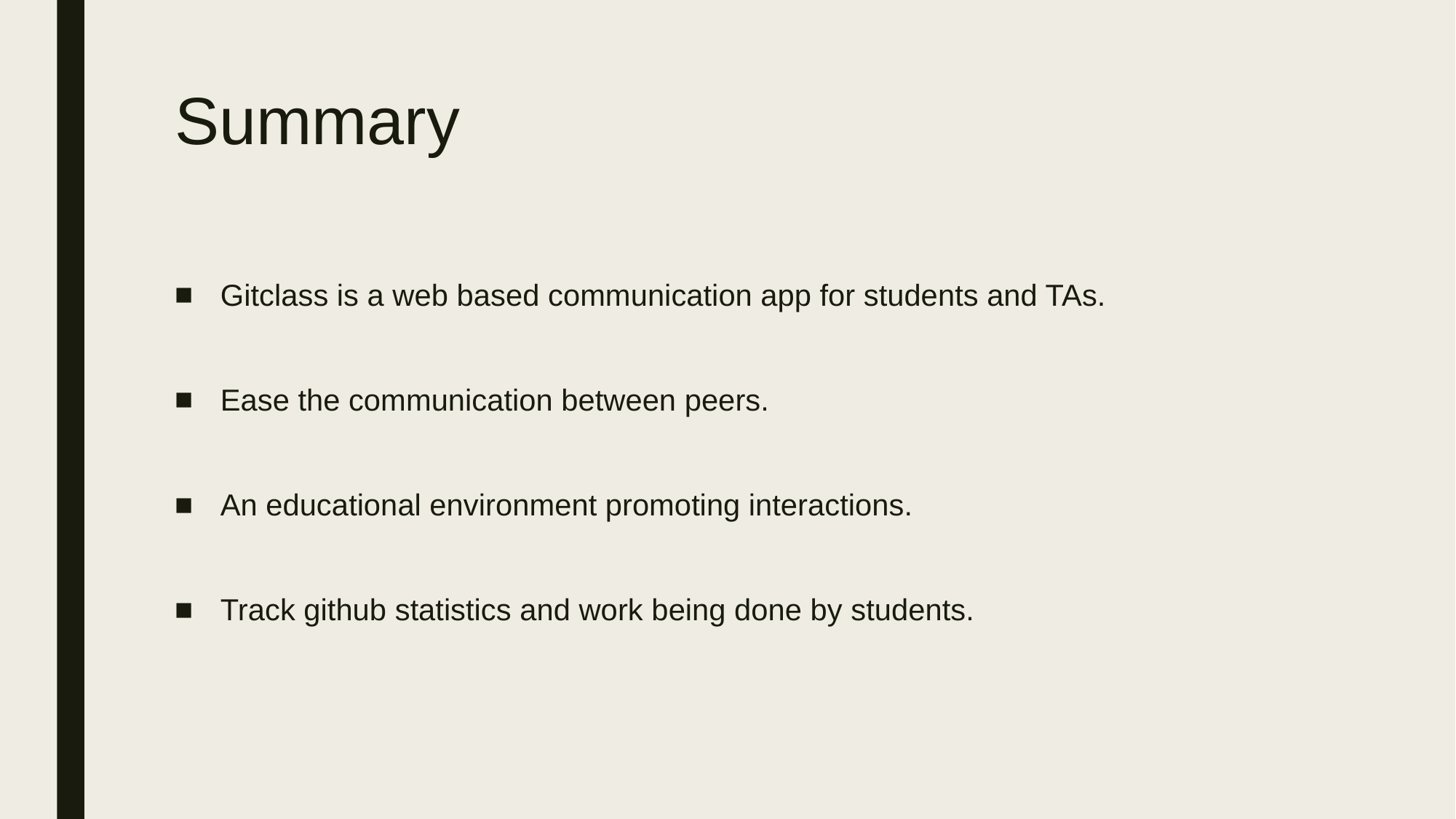

# Summary
Gitclass is a web based communication app for students and TAs.

Ease the communication between peers.

An educational environment promoting interactions.

Track github statistics and work being done by students.